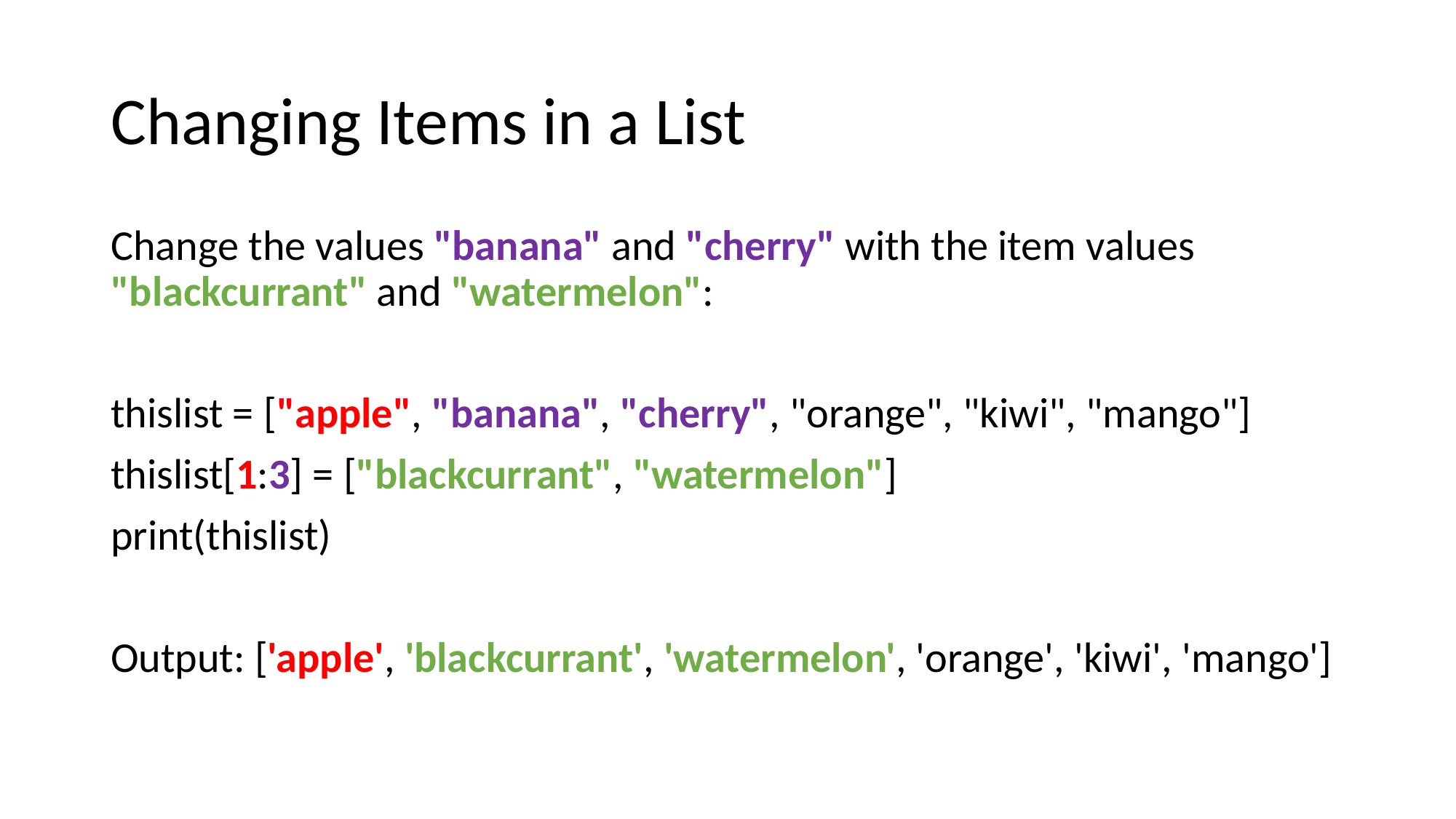

# Changing Items in a List
Change the values "banana" and "cherry" with the item values "blackcurrant" and "watermelon":

thislist = ["apple", "banana", "cherry", "orange", "kiwi", "mango"]
thislist[1:3] = ["blackcurrant", "watermelon"]
print(thislist)

Output: ['apple', 'blackcurrant', 'watermelon', 'orange', 'kiwi', 'mango']